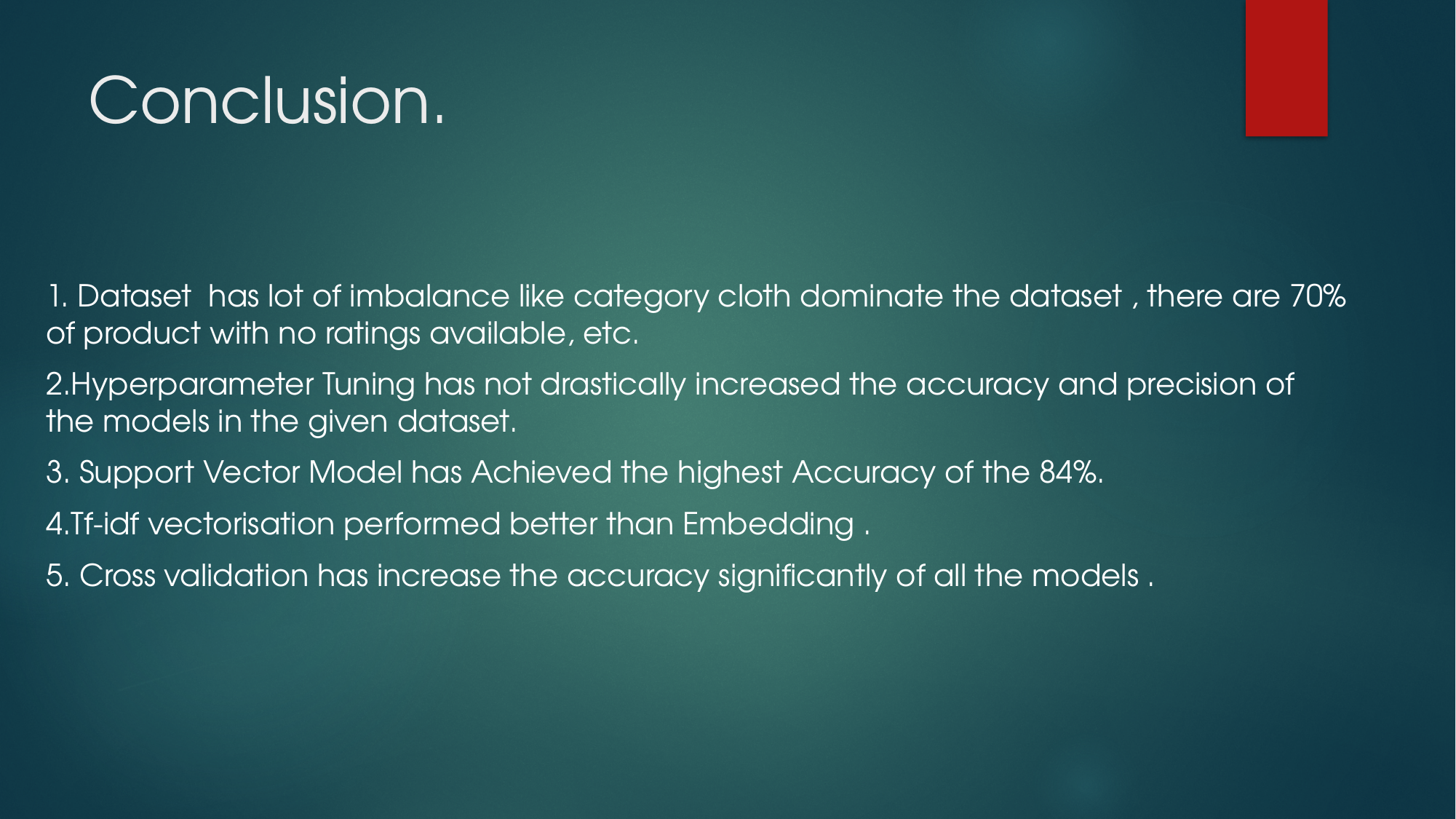

# Conclusion.

1. Dataset  has lot of imbalance like category cloth dominate the dataset , there are 70% of product with no ratings available, etc.
2.Hyperparameter Tuning has not drastically increased the accuracy and precision of    the models in the given dataset.
3. Support Vector Model has Achieved the highest Accuracy of the 84%.
4.Tf-idf vectorisation performed better than Embedding .
5. Cross validation has increase the accuracy significantly of all the models .